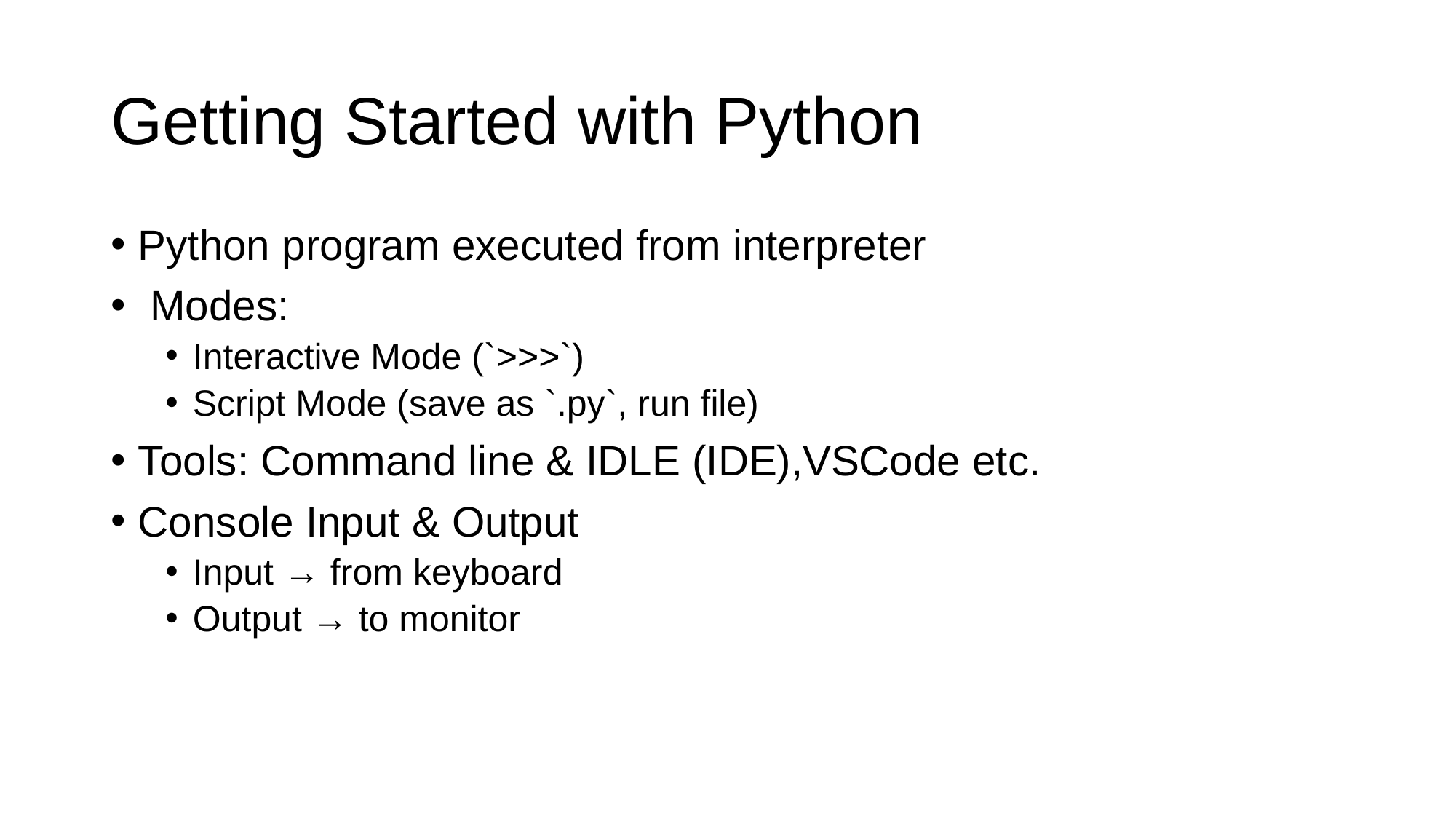

# Getting Started with Python
Python program executed from interpreter
 Modes:
Interactive Mode (`>>>`)
Script Mode (save as `.py`, run file)
Tools: Command line & IDLE (IDE),VSCode etc.
Console Input & Output
Input → from keyboard
Output → to monitor